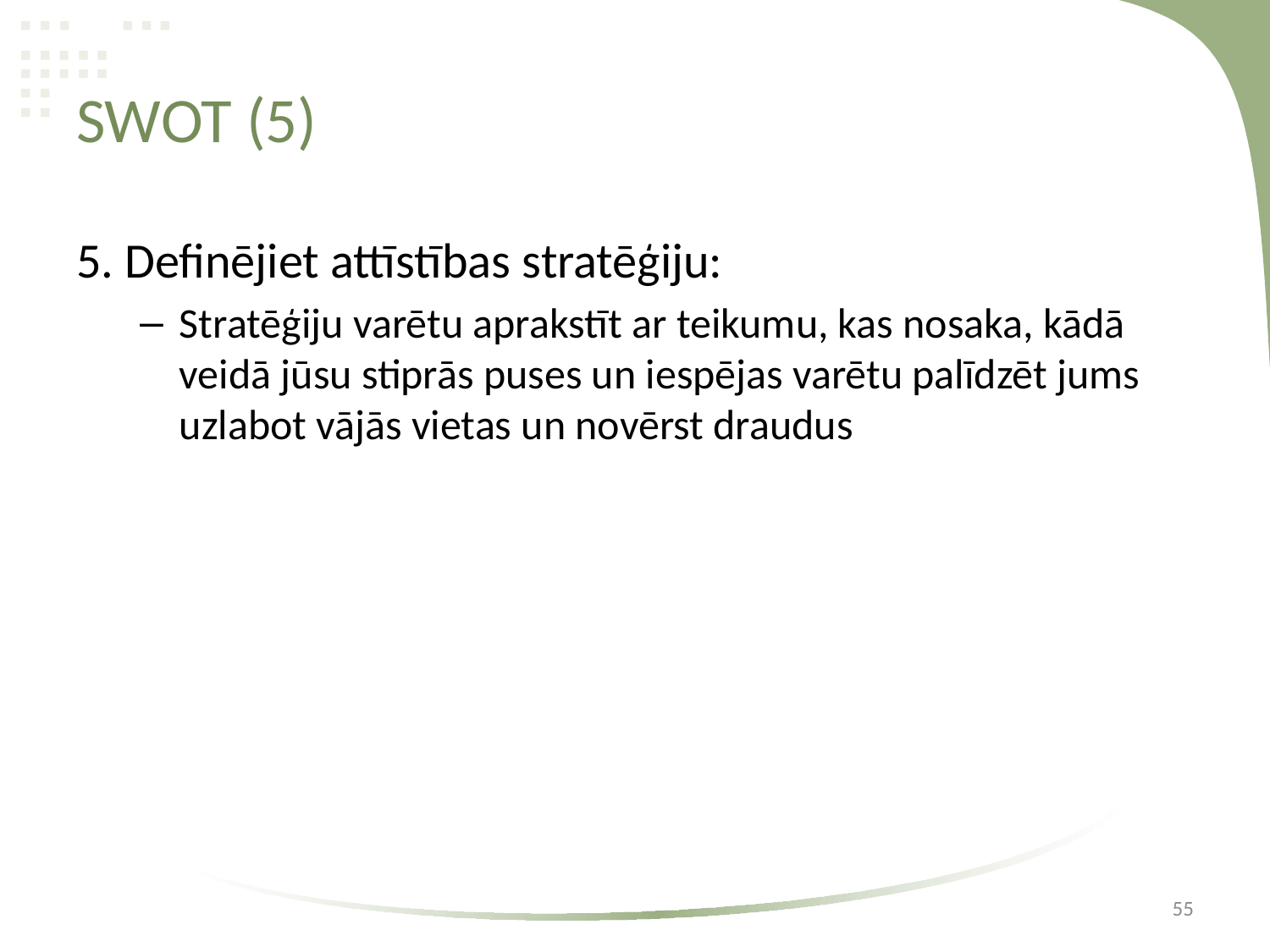

# SWOT (5)
5. Definējiet attīstības stratēģiju:
Stratēģiju varētu aprakstīt ar teikumu, kas nosaka, kādā veidā jūsu stiprās puses un iespējas varētu palīdzēt jums uzlabot vājās vietas un novērst draudus
55